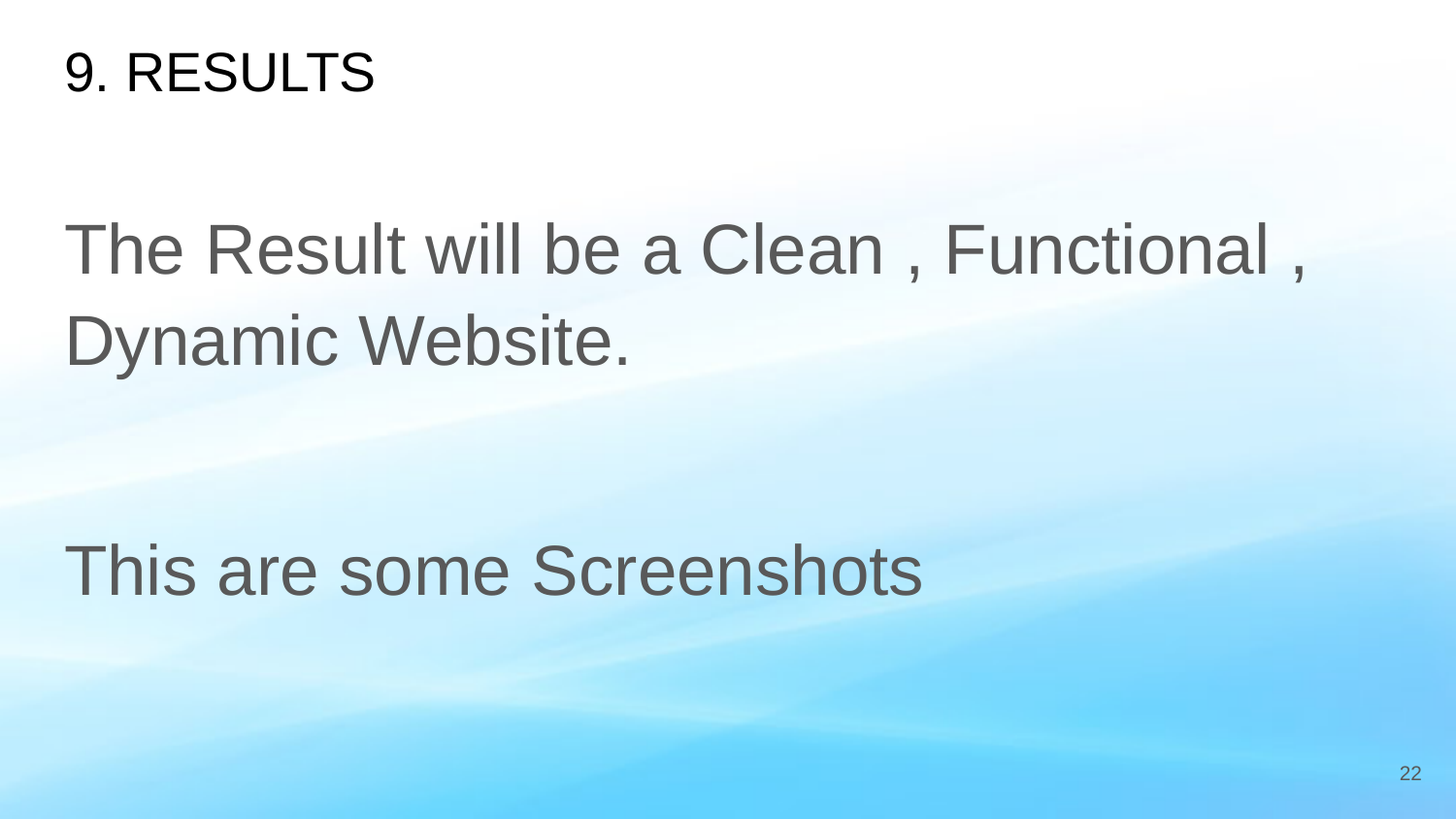

# 9. RESULTS
The Result will be a Clean , Functional , Dynamic Website.

This are some Screenshots
22